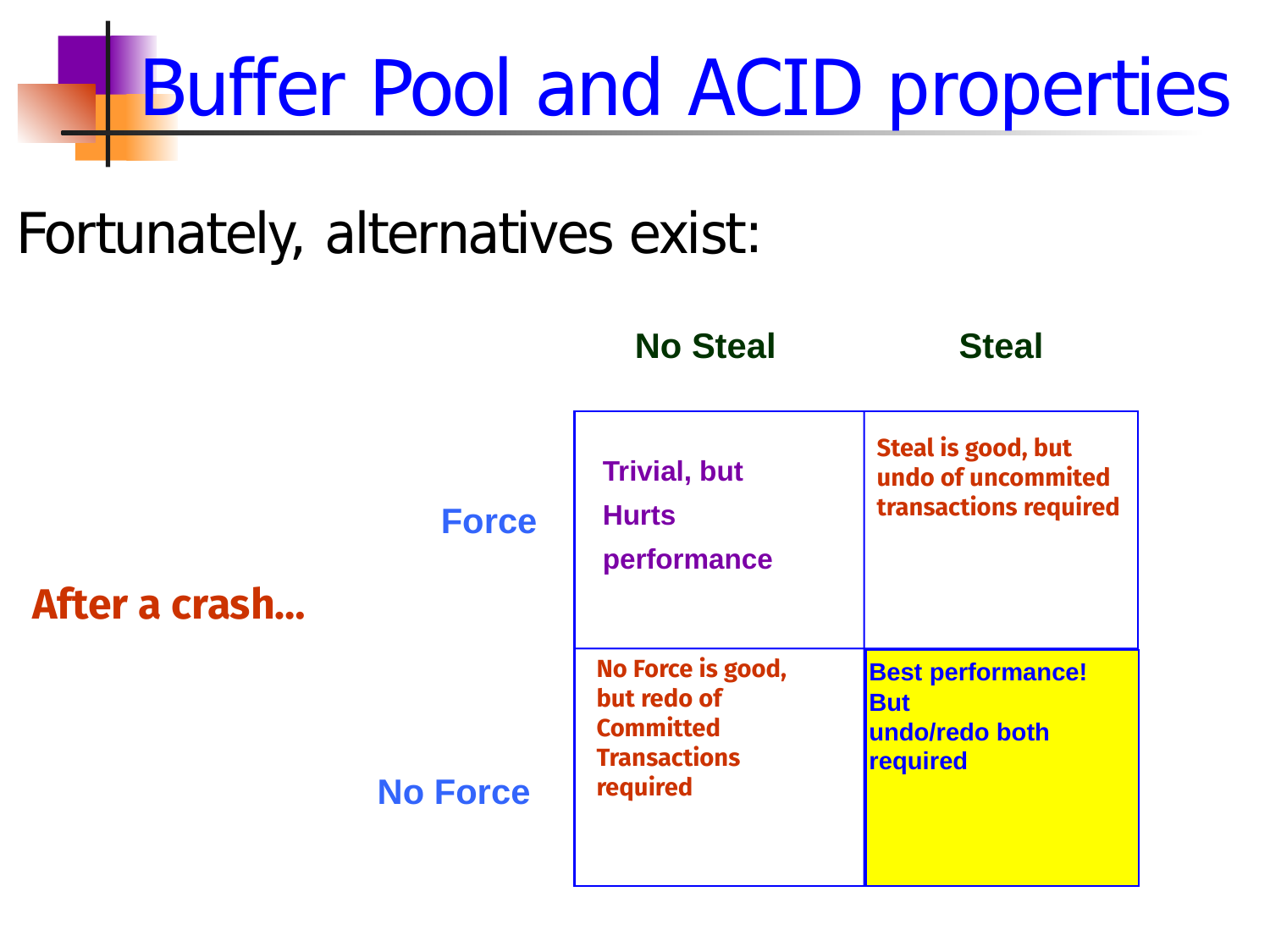

# Buffer Pool and ACID properties
Fortunately, alternatives exist:
No Steal
Steal

Steal is good, but undo of uncommited transactions required
Trivial, but
Hurts performance
Force
No Force is good, but redo of
Committed
Transactions required

Best performance! But
undo/redo both required
No Force
After a crash…